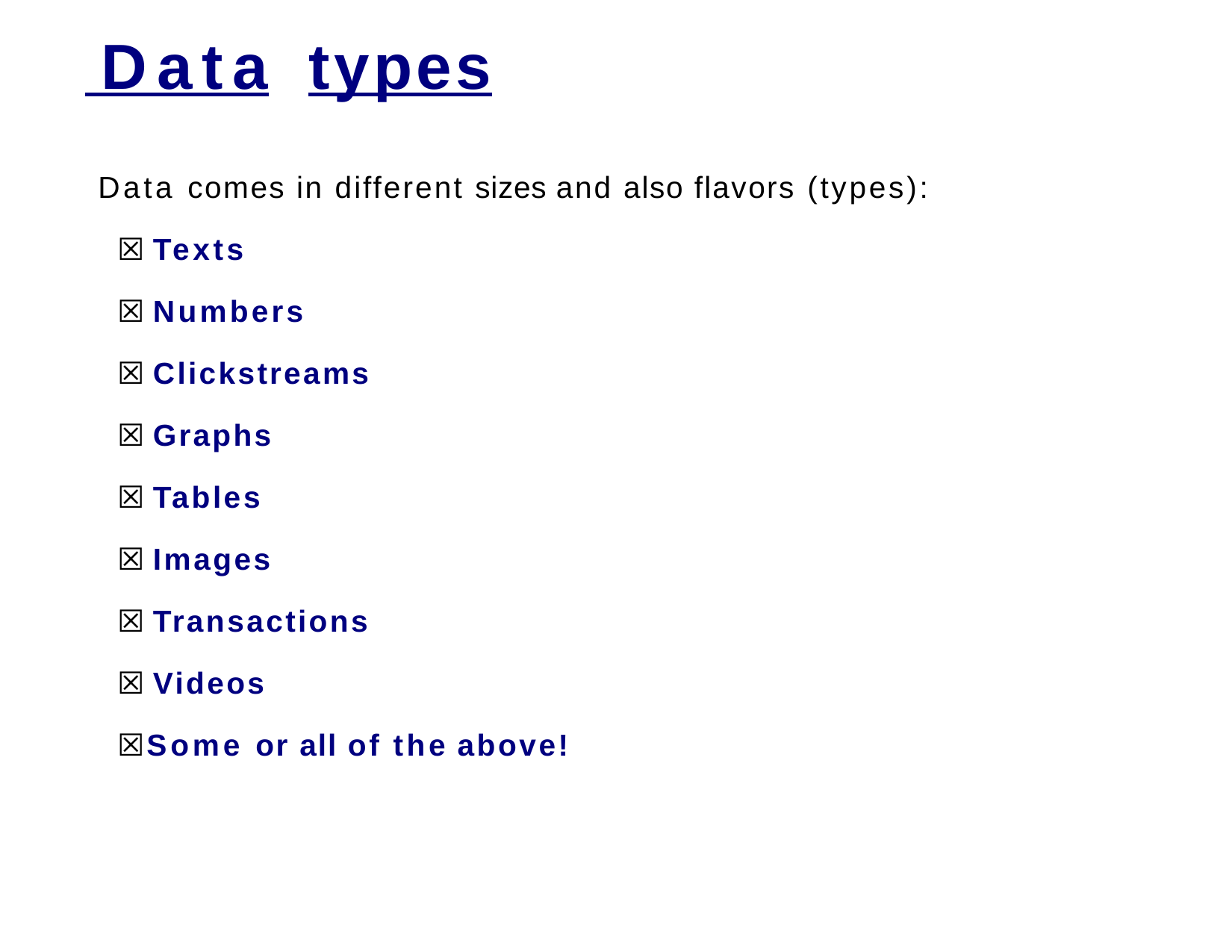

# Data	types
Data comes in different sizes and also flavors (types):
☒ Texts
☒ Numbers
☒ Clickstreams
☒ Graphs
☒ Tables
☒ Images
☒ Transactions
☒ Videos
☒ Some or all of the above!